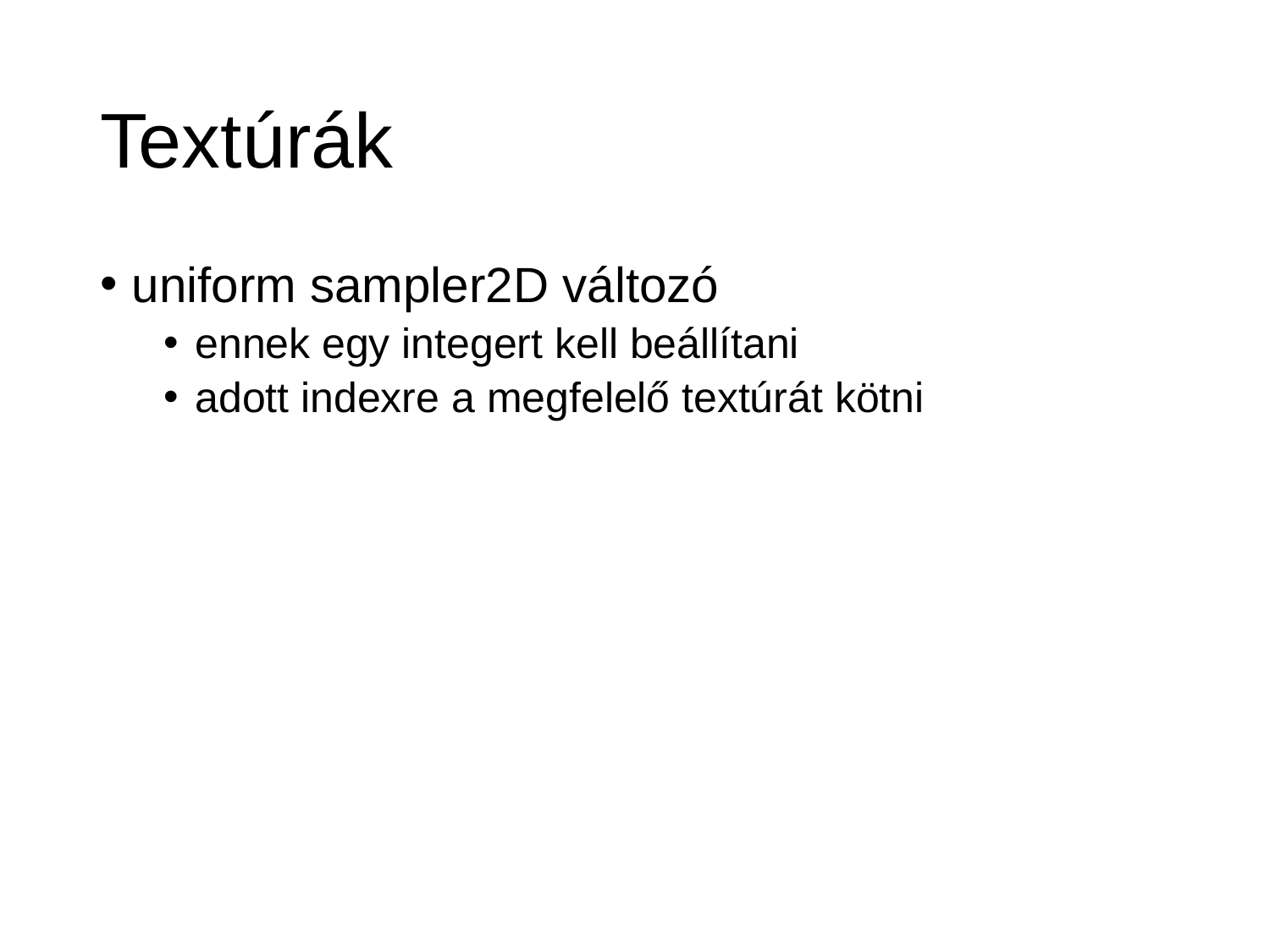

# Textúrák
uniform sampler2D változó
ennek egy integert kell beállítani
adott indexre a megfelelő textúrát kötni